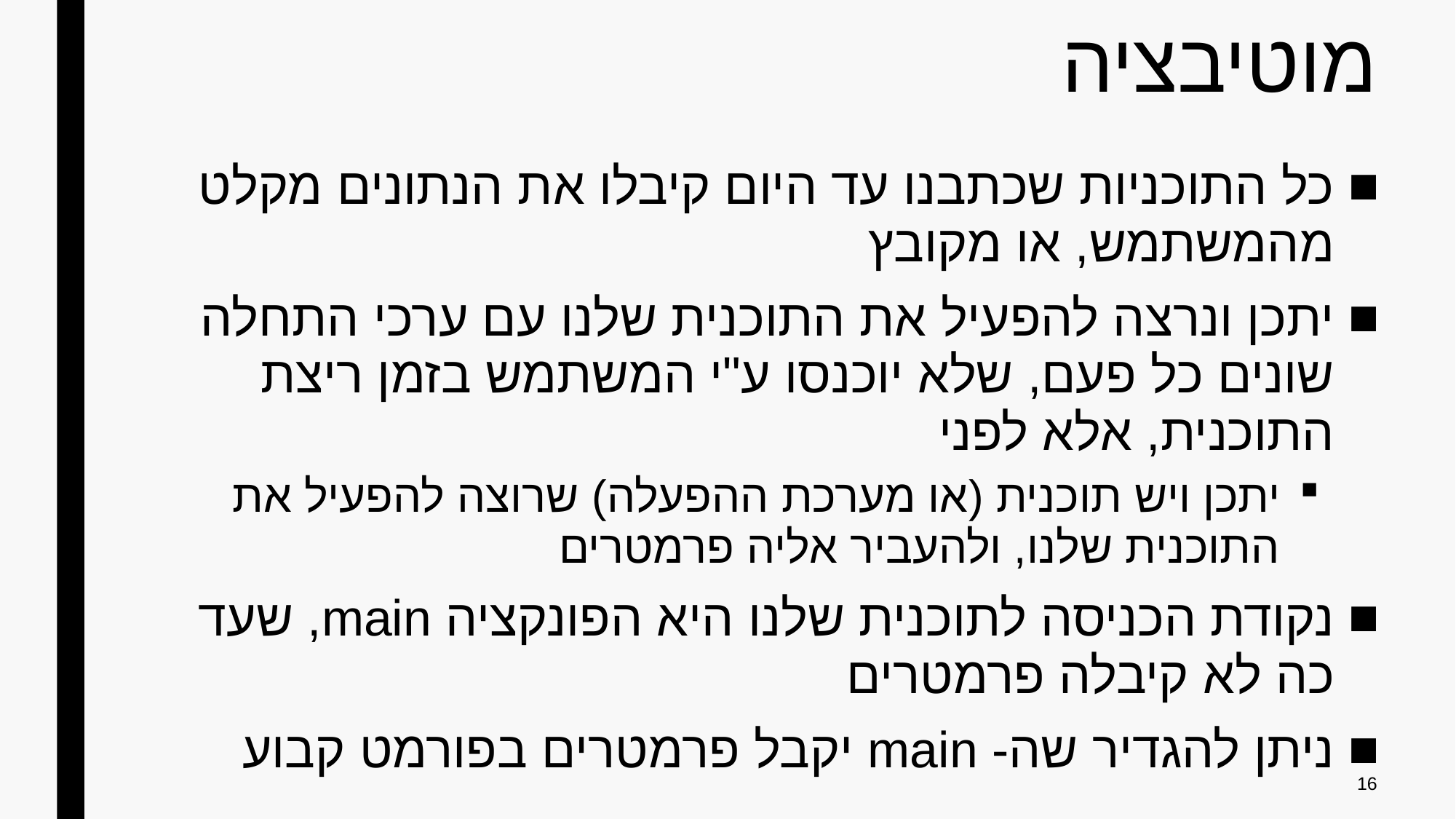

# מוטיבציה
כל התוכניות שכתבנו עד היום קיבלו את הנתונים מקלט מהמשתמש, או מקובץ
יתכן ונרצה להפעיל את התוכנית שלנו עם ערכי התחלה שונים כל פעם, שלא יוכנסו ע"י המשתמש בזמן ריצת התוכנית, אלא לפני
יתכן ויש תוכנית (או מערכת ההפעלה) שרוצה להפעיל את התוכנית שלנו, ולהעביר אליה פרמטרים
נקודת הכניסה לתוכנית שלנו היא הפונקציה main, שעד כה לא קיבלה פרמטרים
ניתן להגדיר שה- main יקבל פרמטרים בפורמט קבוע
16